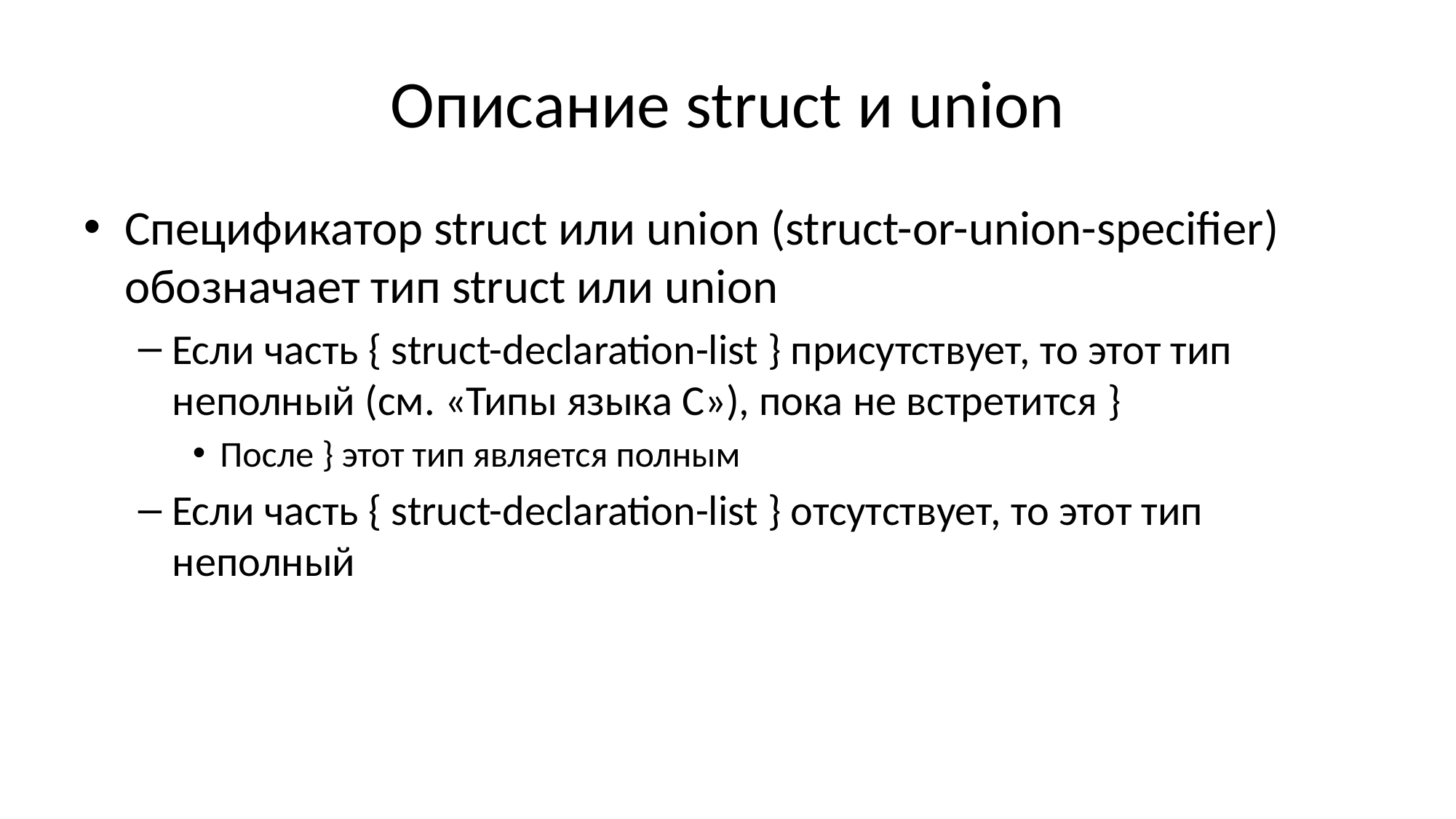

# Описание struct и union
Спецификатор struct или union (struct-or-union-specifier) обозначает тип struct или union
Если часть { struct-declaration-list } присутствует, то этот тип неполный (см. «Типы языка С»), пока не встретится }
После } этот тип является полным
Если часть { struct-declaration-list } отсутствует, то этот тип неполный